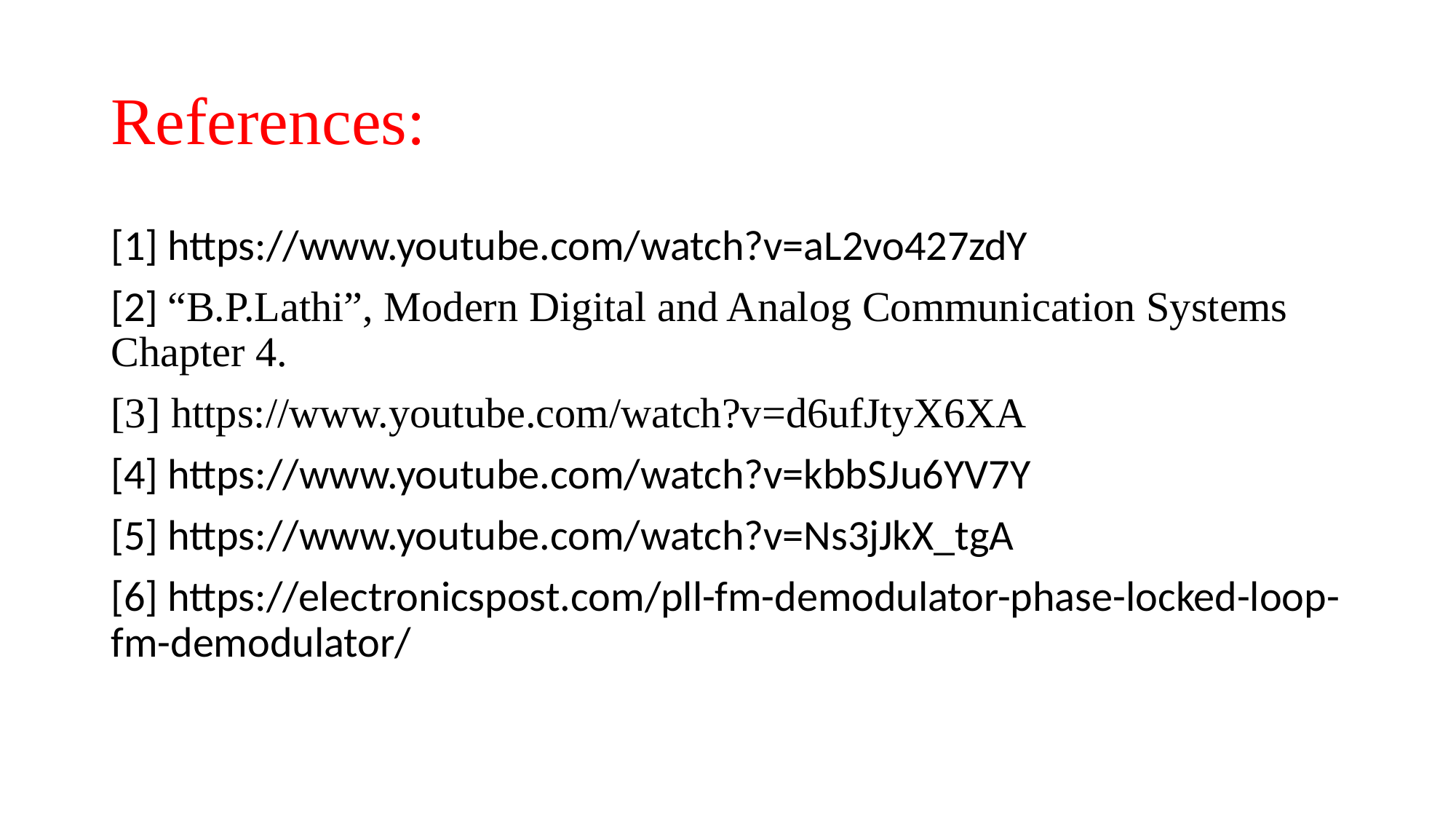

# References:
[1] https://www.youtube.com/watch?v=aL2vo427zdY
[2] “B.P.Lathi”, Modern Digital and Analog Communication Systems  Chapter 4.
[3] https://www.youtube.com/watch?v=d6ufJtyX6XA
[4] https://www.youtube.com/watch?v=kbbSJu6YV7Y
[5] https://www.youtube.com/watch?v=Ns3jJkX_tgA
[6] https://electronicspost.com/pll-fm-demodulator-phase-locked-loop-fm-demodulator/